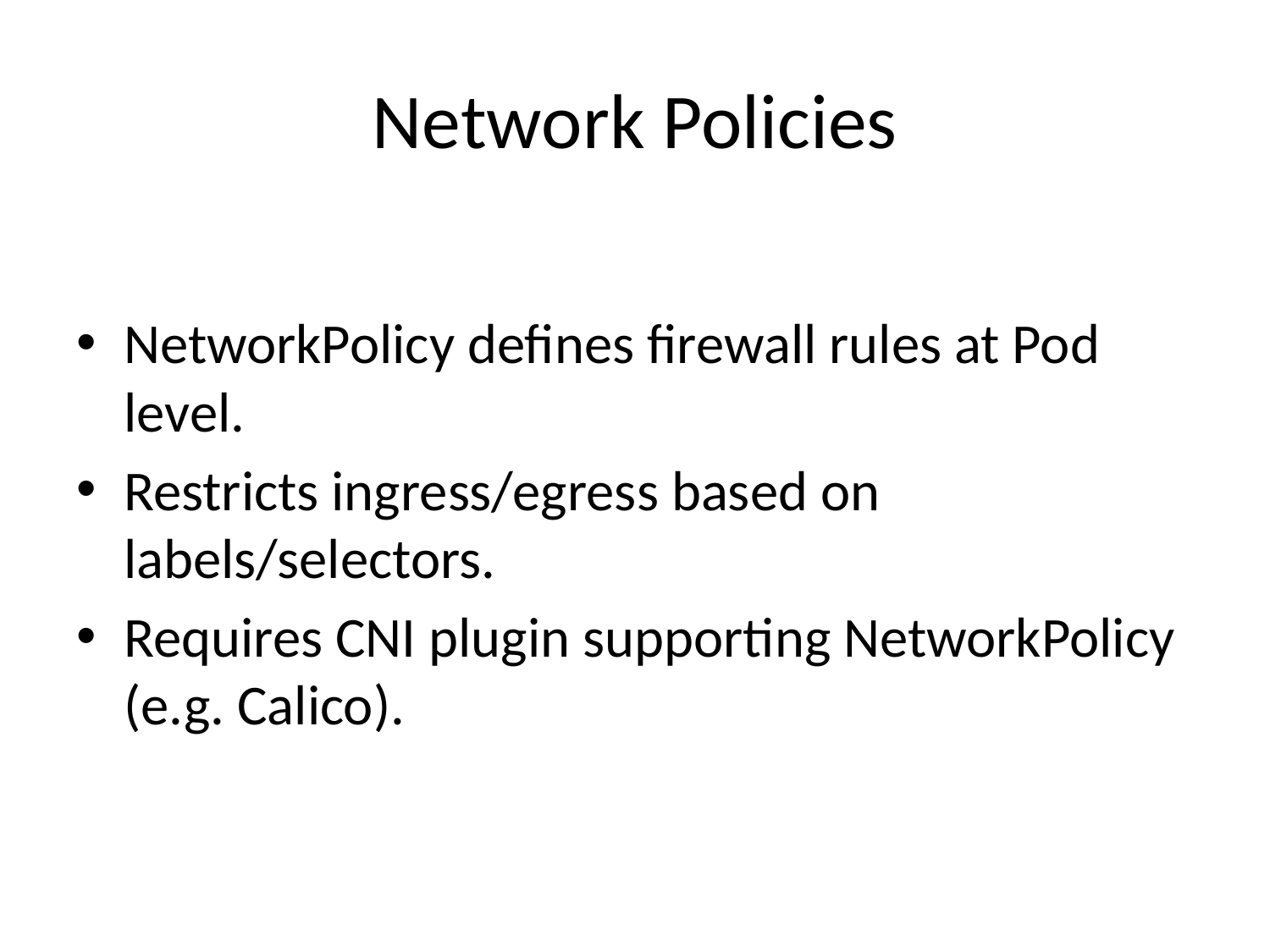

# Network Policies

NetworkPolicy defines firewall rules at Pod level.
Restricts ingress/egress based on labels/selectors.
Requires CNI plugin supporting NetworkPolicy (e.g. Calico).